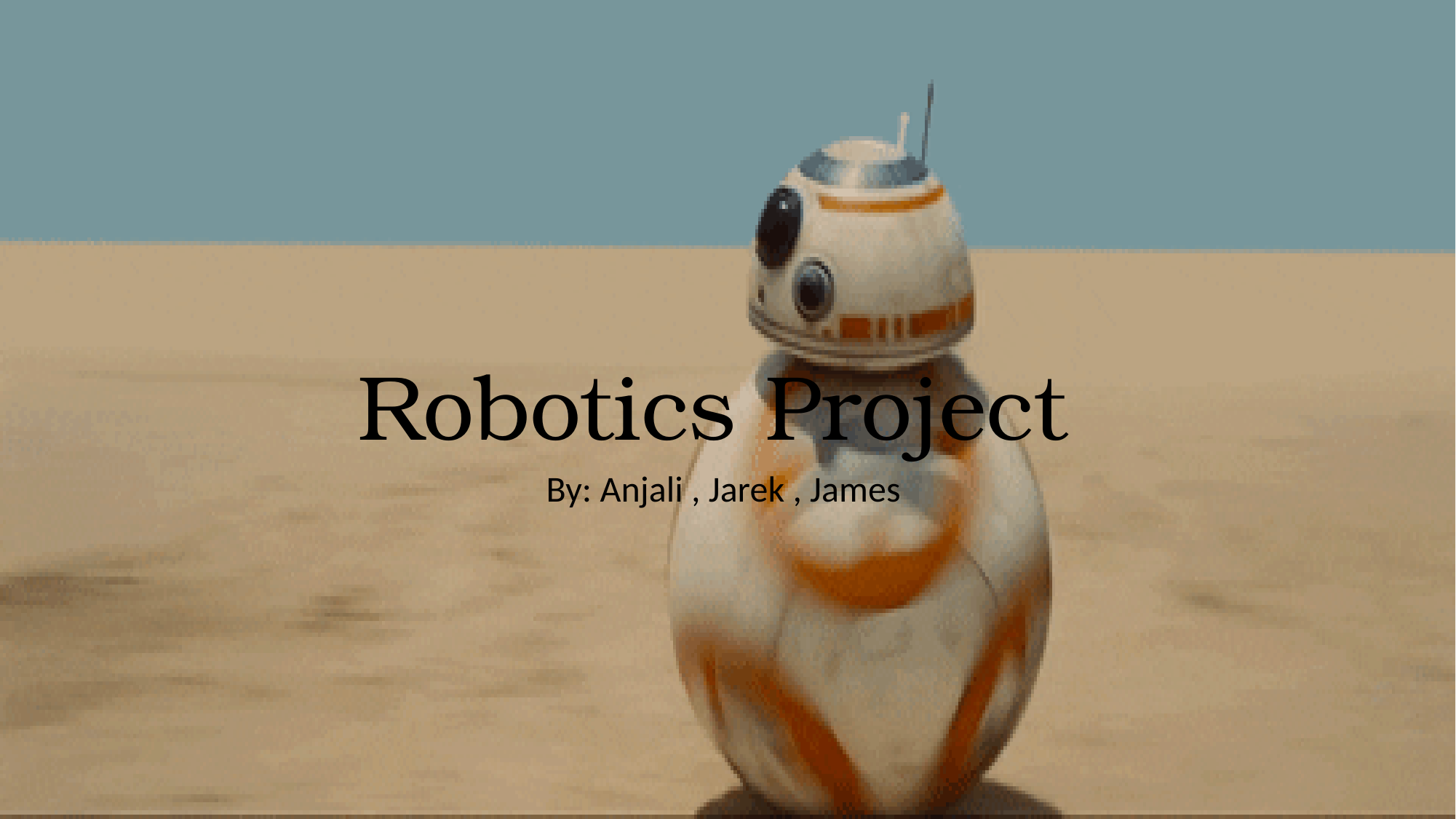

# Robotics Project
By: Anjali , Jarek , James